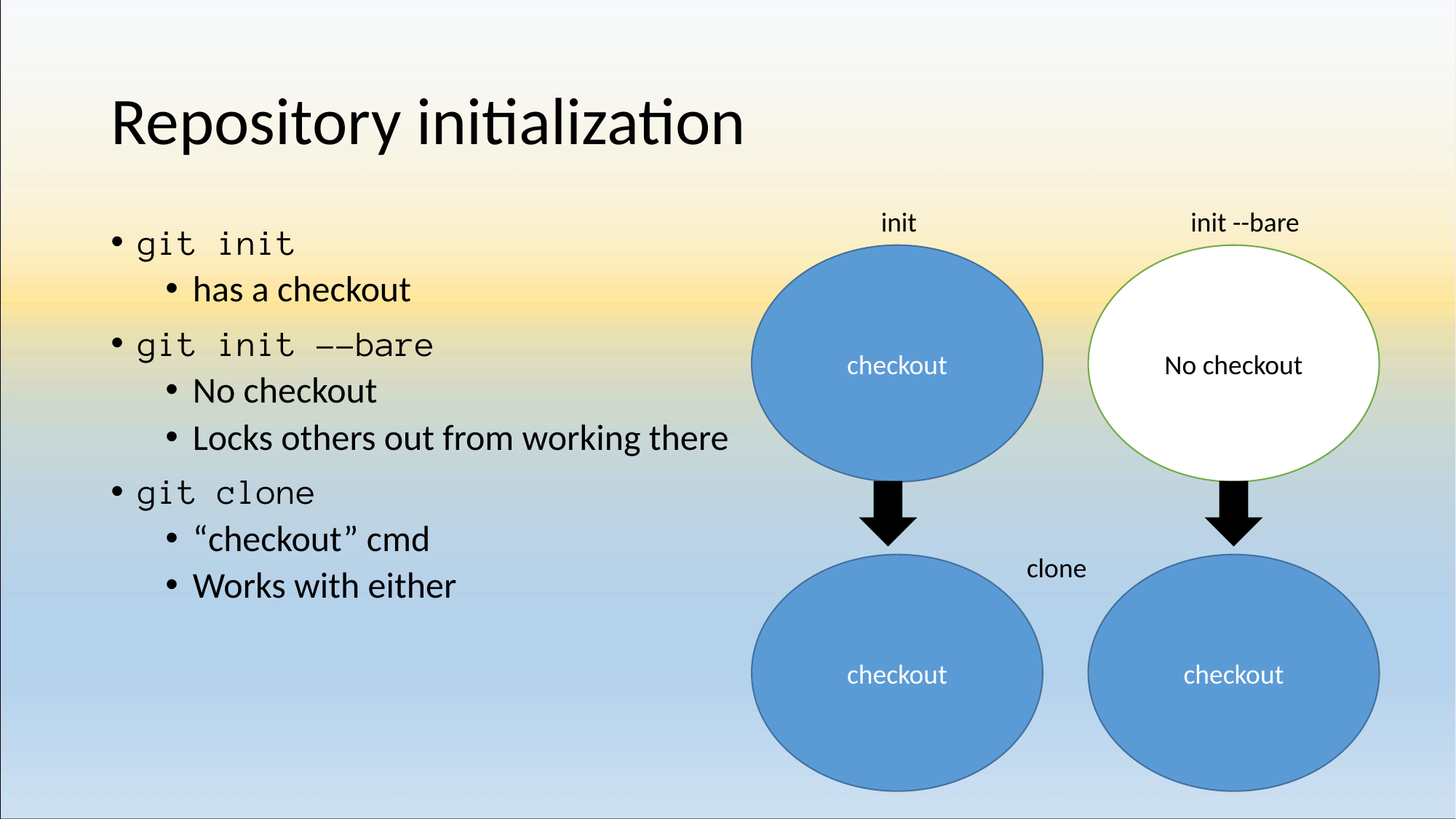

# Repository initialization
init
init --bare
git init
has a checkout
git init --bare
No checkout
Locks others out from working there
git clone
“checkout” cmd
Works with either

checkout
No checkout

clone
checkout
checkout